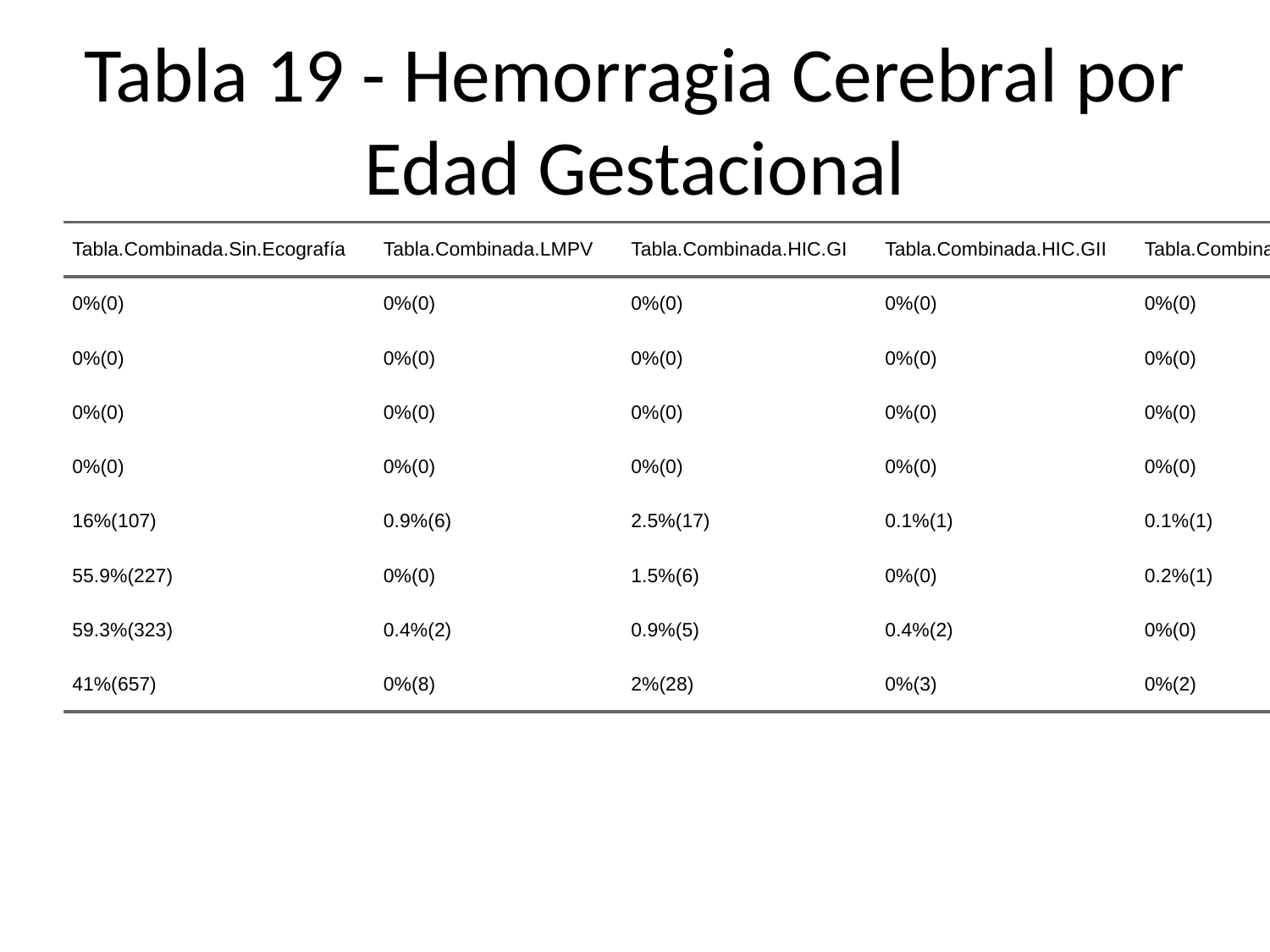

# Tabla 19 - Hemorragia Cerebral por Edad Gestacional
| Tabla.Combinada.Sin.Ecografía | Tabla.Combinada.LMPV | Tabla.Combinada.HIC.GI | Tabla.Combinada.HIC.GII | Tabla.Combinada.HIC.GIII | Tabla.Combinada.Normal | Tabla.Combinada.Total |
| --- | --- | --- | --- | --- | --- | --- |
| 0%(0) | 0%(0) | 0%(0) | 0%(0) | 0%(0) | 0%(0) | 0%(0) |
| 0%(0) | 0%(0) | 0%(0) | 0%(0) | 0%(0) | 0%(0) | 0%(0) |
| 0%(0) | 0%(0) | 0%(0) | 0%(0) | 0%(0) | 0%(0) | 0%(0) |
| 0%(0) | 0%(0) | 0%(0) | 0%(0) | 0%(0) | 0%(0) | 0%(0) |
| 16%(107) | 0.9%(6) | 2.5%(17) | 0.1%(1) | 0.1%(1) | 80.3%(537) | 41%(669) |
| 55.9%(227) | 0%(0) | 1.5%(6) | 0%(0) | 0.2%(1) | 42.4%(172) | 25%(406) |
| 59.3%(323) | 0.4%(2) | 0.9%(5) | 0.4%(2) | 0%(0) | 39.1%(213) | 34%(545) |
| 41%(657) | 0%(8) | 2%(28) | 0%(3) | 0%(2) | 57%(922) | 100%(1620) |